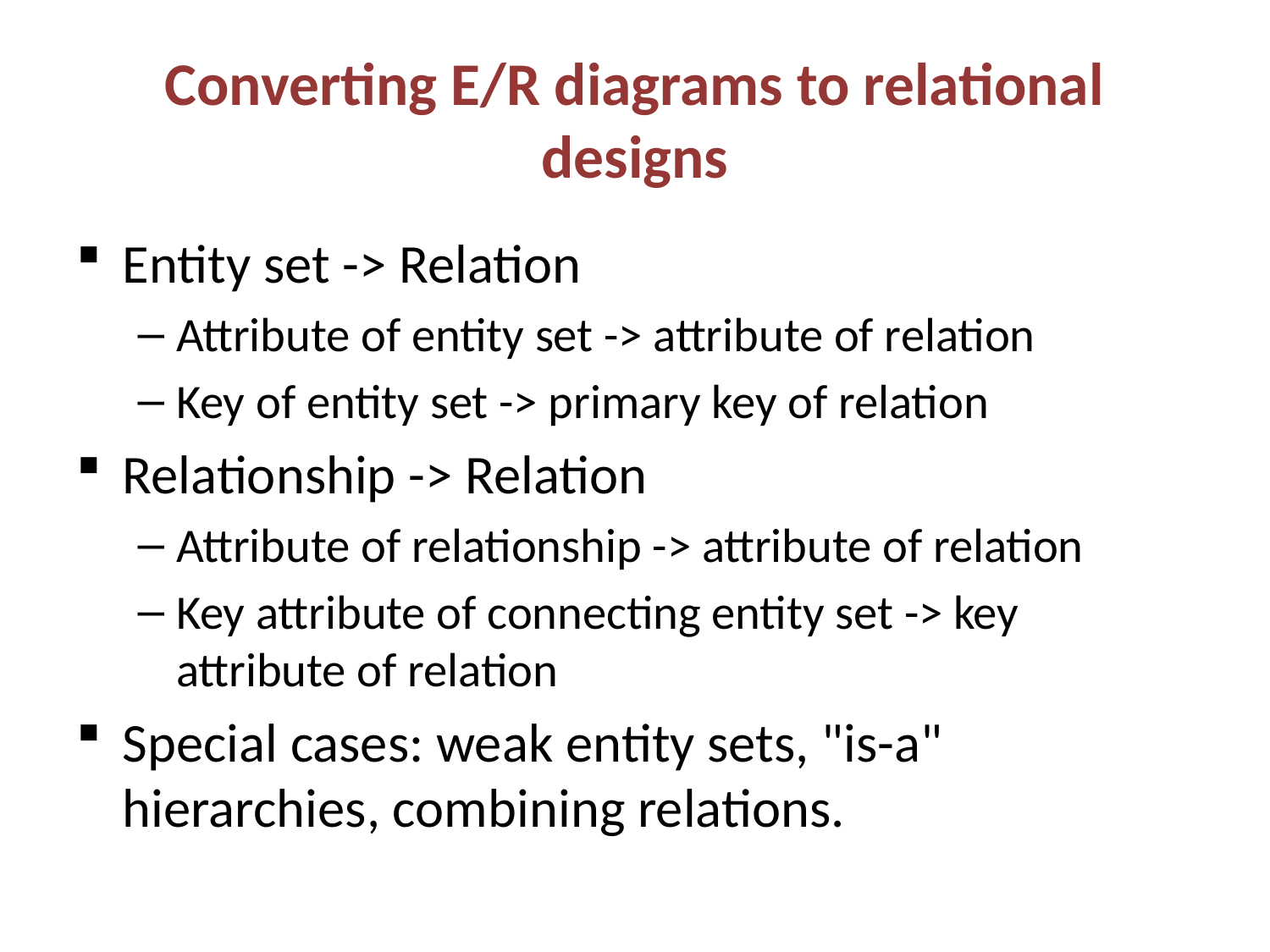

# Converting E/R diagrams to relational designs
Entity set -> Relation
Attribute of entity set -> attribute of relation
Key of entity set -> primary key of relation
Relationship -> Relation
Attribute of relationship -> attribute of relation
Key attribute of connecting entity set -> key attribute of relation
Special cases: weak entity sets, "is-a" hierarchies, combining relations.